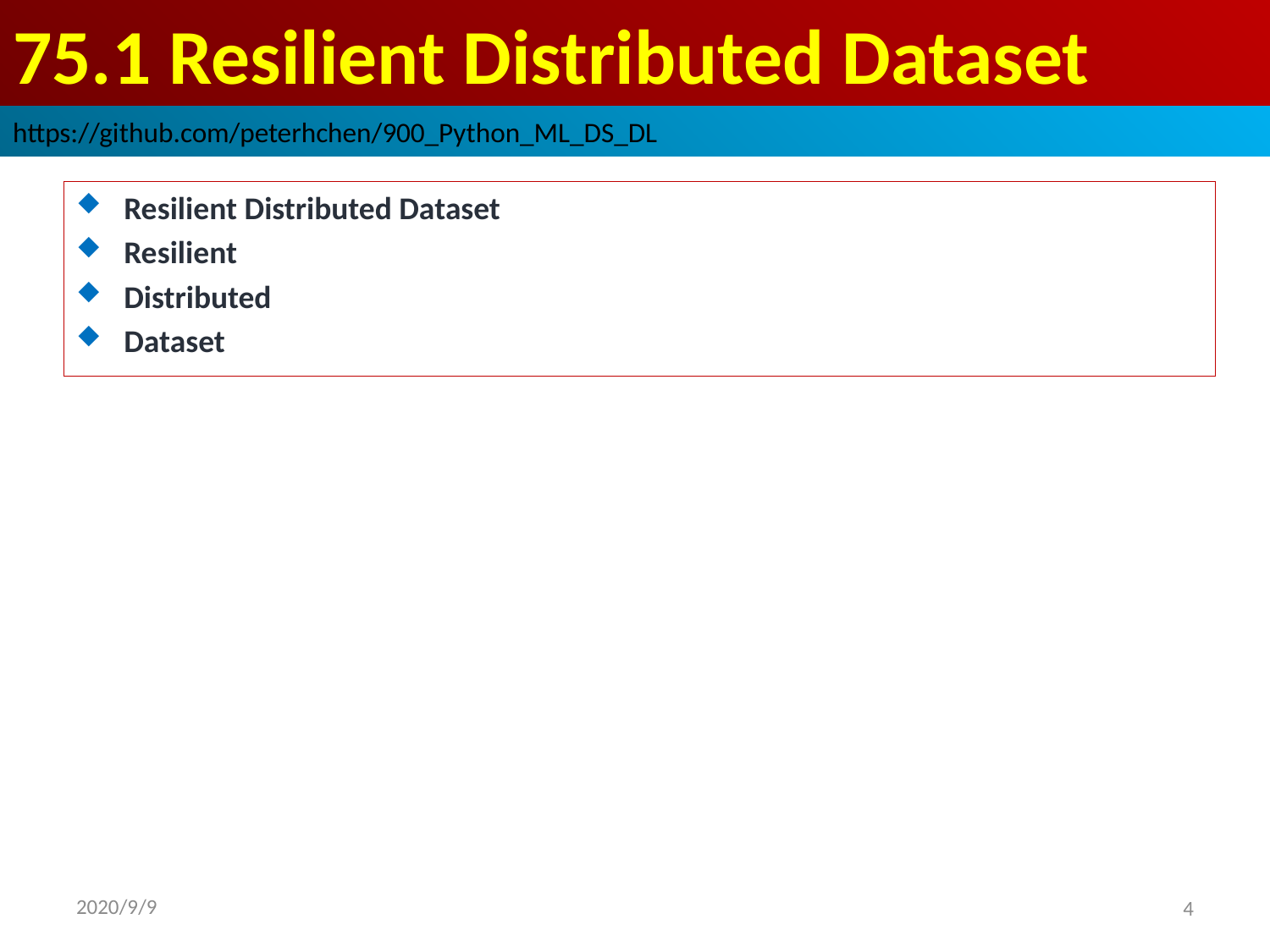

# 75.1 Resilient Distributed Dataset
https://github.com/peterhchen/900_Python_ML_DS_DL
Resilient Distributed Dataset
Resilient
Distributed
Dataset
2020/9/9
4